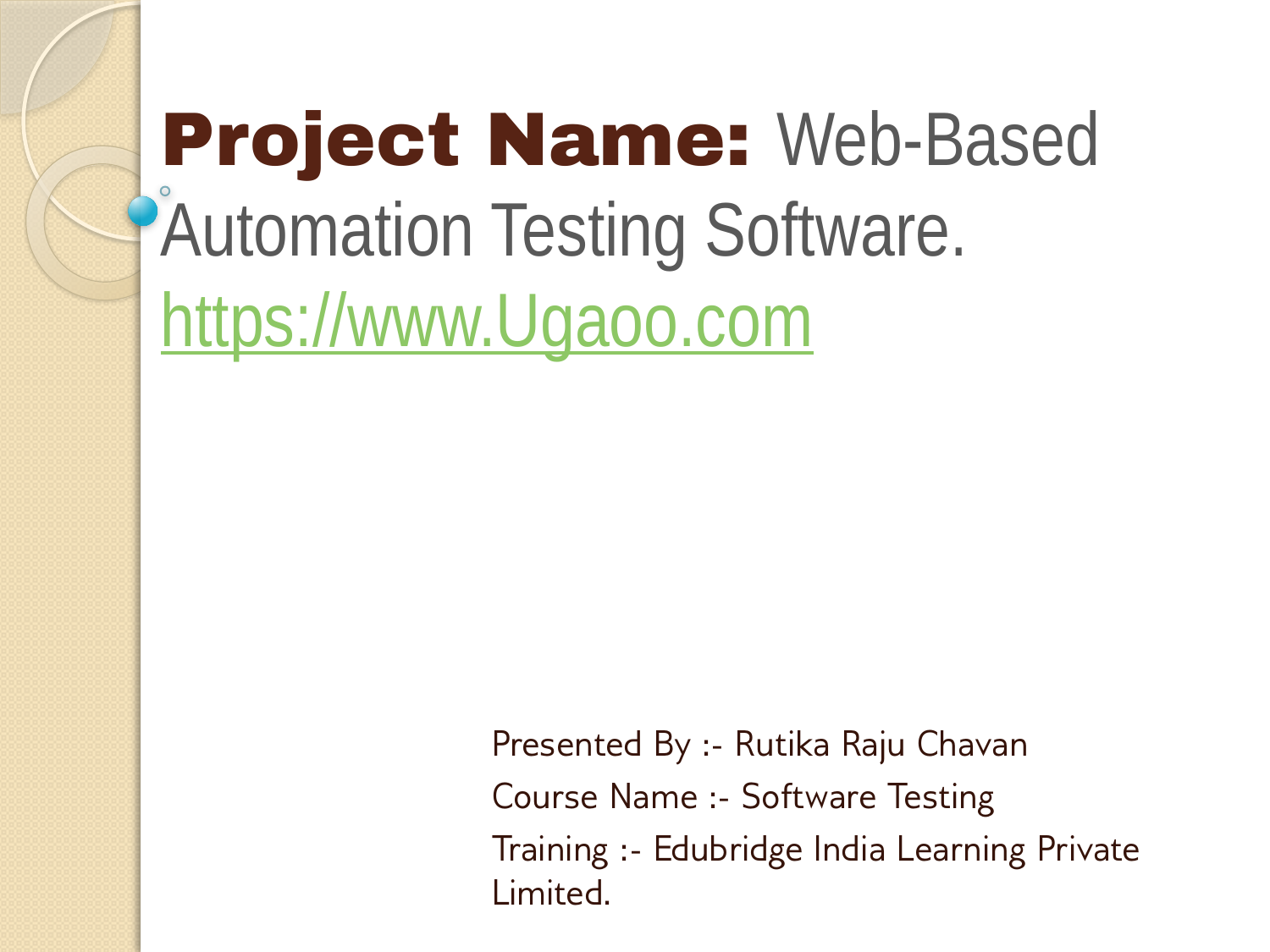

# Project Name: Web-Based Automation Testing Software. https://www.Ugaoo.com
Presented By :- Rutika Raju Chavan
Course Name :- Software Testing
Training :- Edubridge India Learning Private Limited.